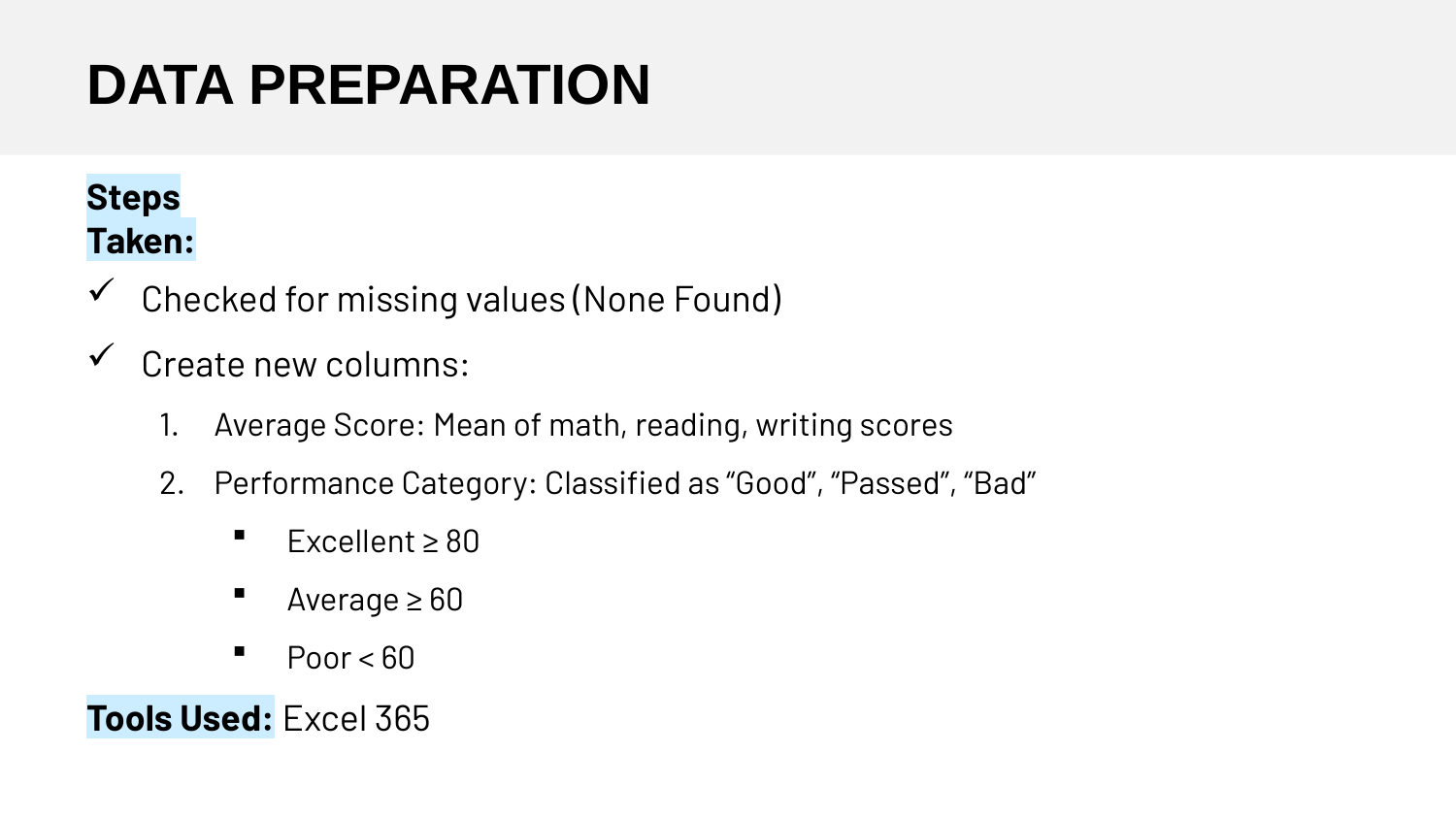

# DATA PREPARATION
Steps Taken:
Checked for missing values (None Found)
Create new columns:
Average Score: Mean of math, reading, writing scores
Performance Category: Classified as “Good”, “Passed”, “Bad”
Excellent ≥ 80
Average ≥ 60
Poor < 60
Tools Used: Excel 365